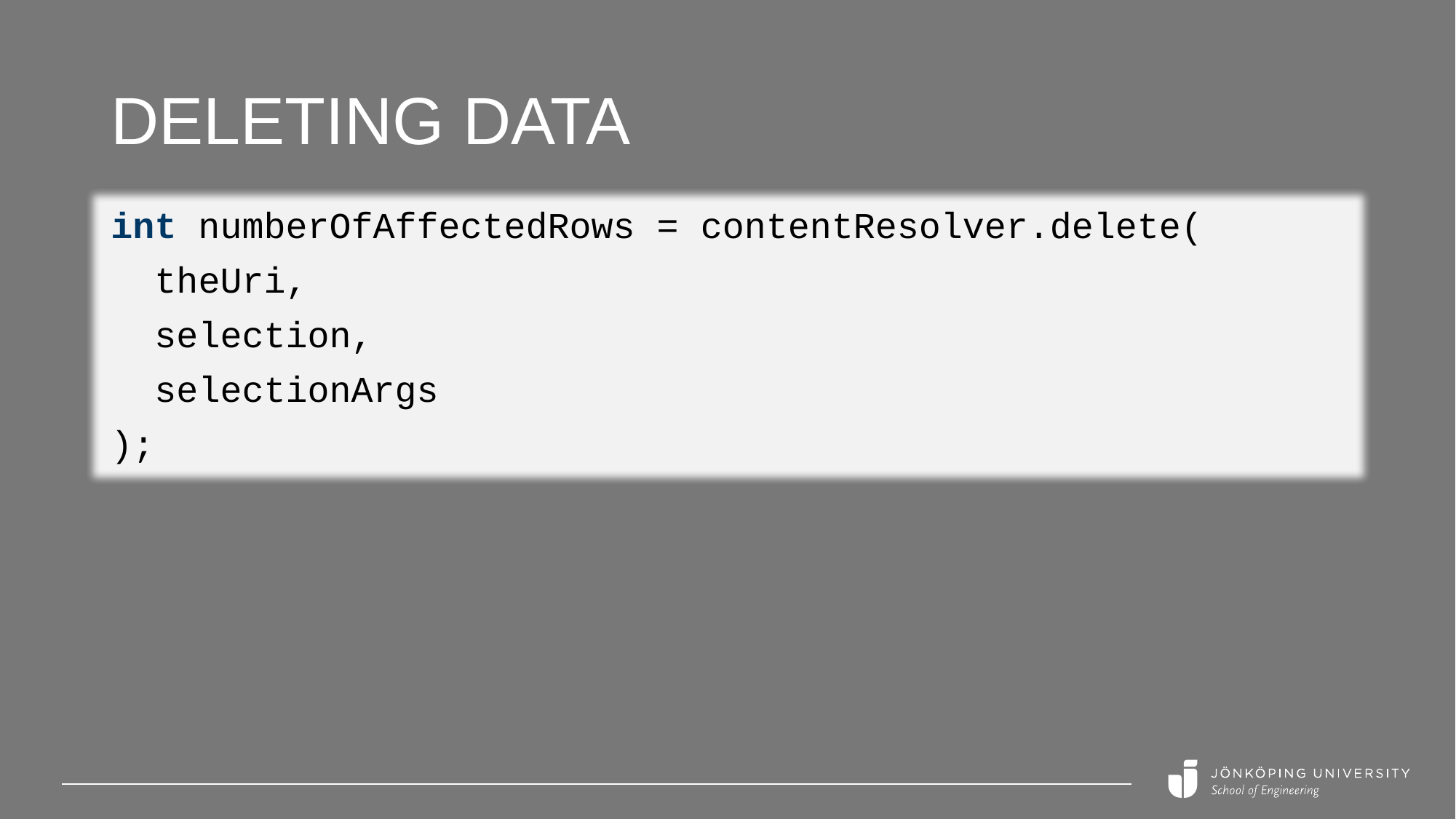

# Deleting data
int numberOfAffectedRows = contentResolver.delete(
  theUri,
  selection,
  selectionArgs
);